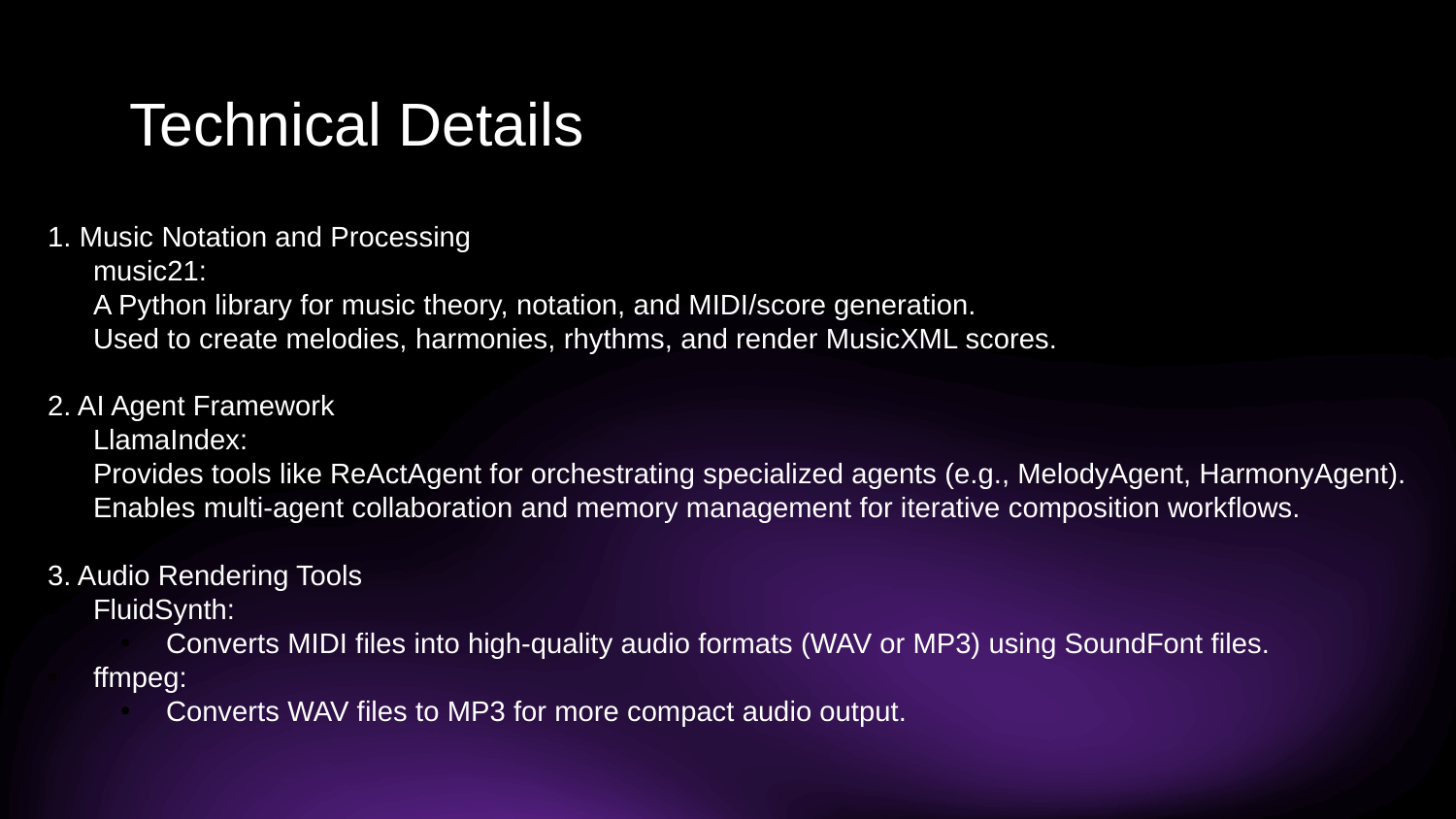

# Technical Details
1. Music Notation and Processing
music21:
A Python library for music theory, notation, and MIDI/score generation.
Used to create melodies, harmonies, rhythms, and render MusicXML scores.

2. AI Agent Framework
LlamaIndex:
Provides tools like ReActAgent for orchestrating specialized agents (e.g., MelodyAgent, HarmonyAgent).
Enables multi-agent collaboration and memory management for iterative composition workflows.

3. Audio Rendering Tools
FluidSynth:
Converts MIDI files into high-quality audio formats (WAV or MP3) using SoundFont files.
ffmpeg:
Converts WAV files to MP3 for more compact audio output.